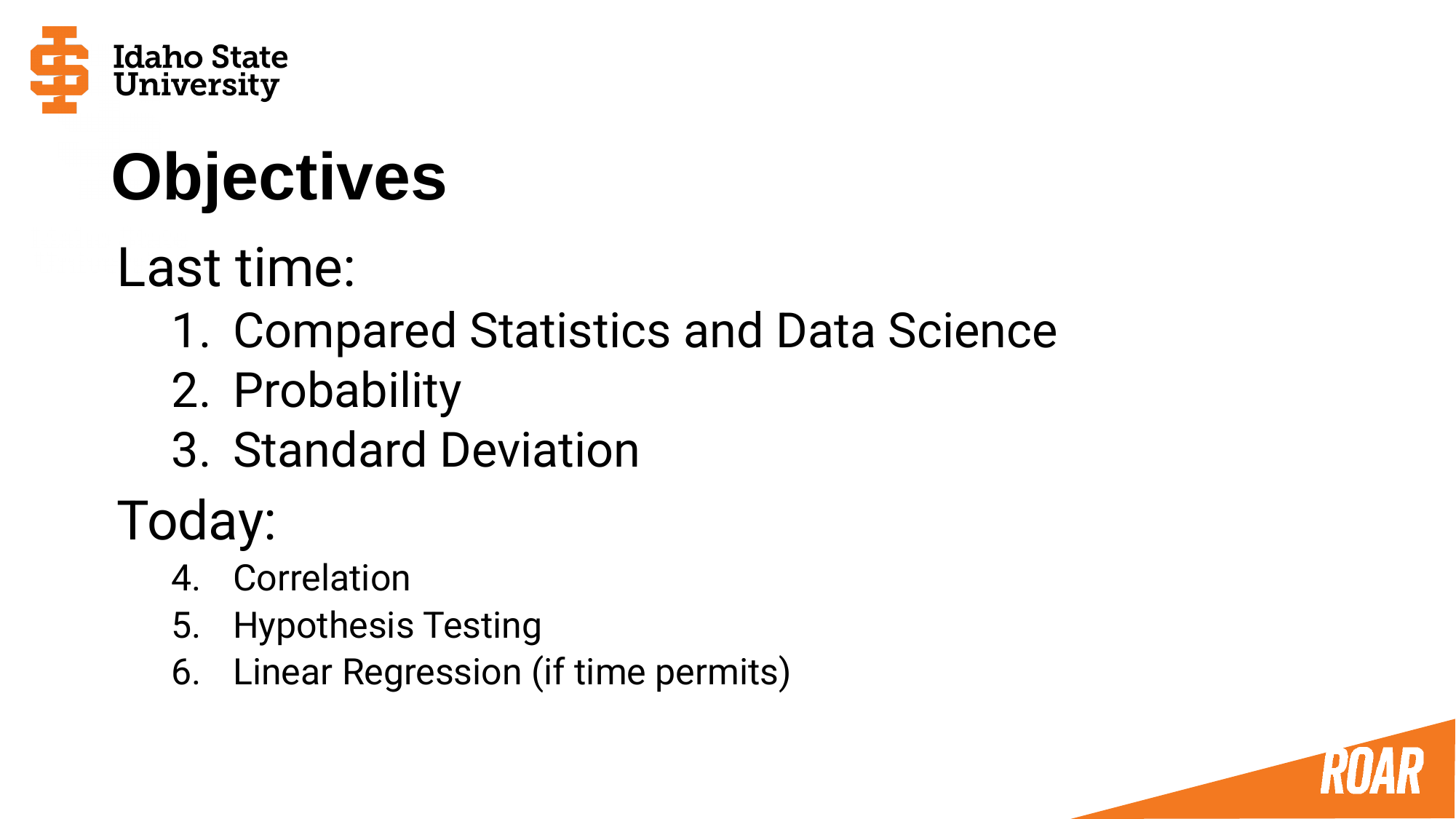

# Objectives
Last time:
Compared Statistics and Data Science
Probability
Standard Deviation
Today:
Correlation
Hypothesis Testing
Linear Regression (if time permits)